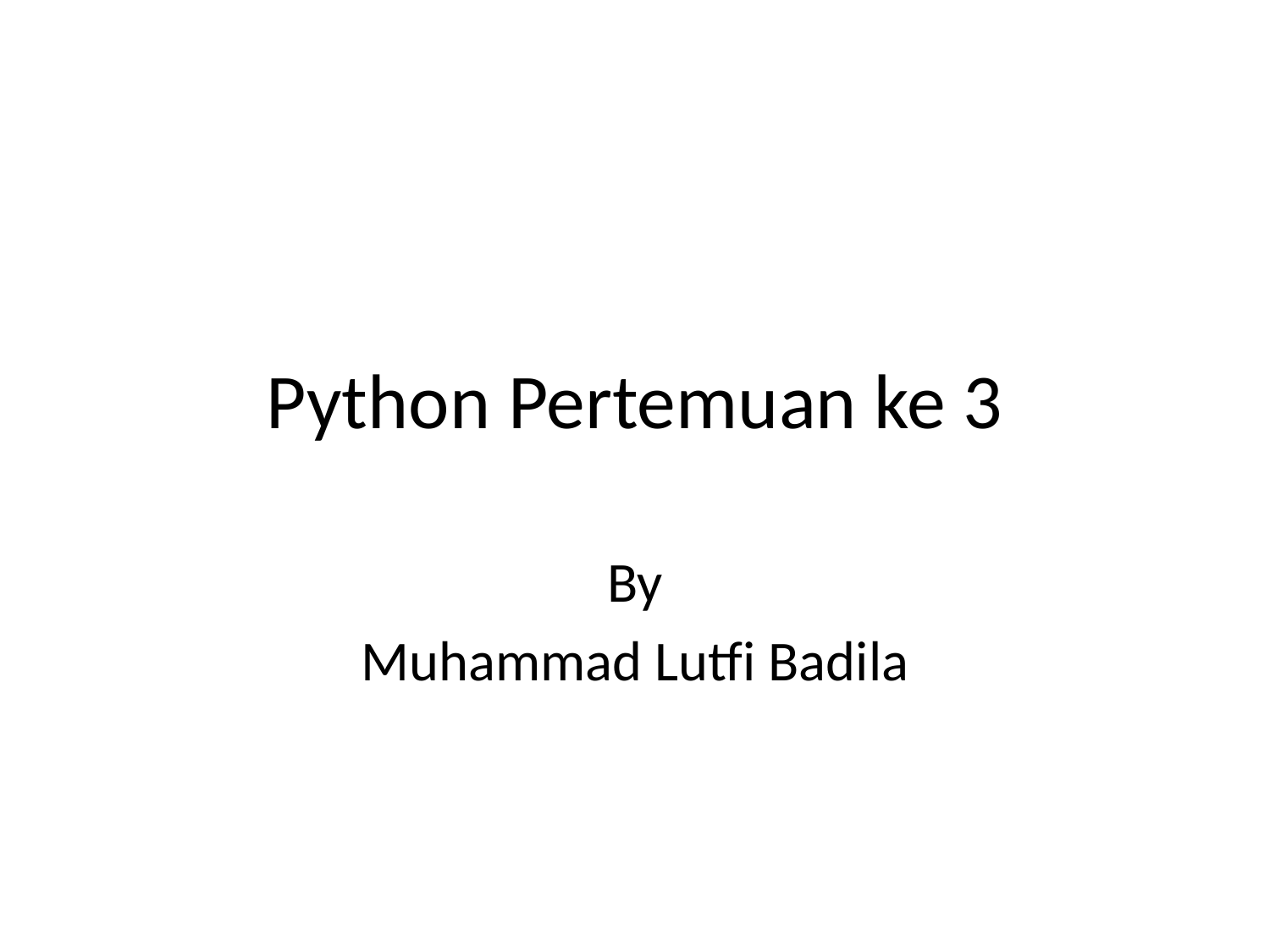

# Python Pertemuan ke 3
By
Muhammad Lutfi Badila